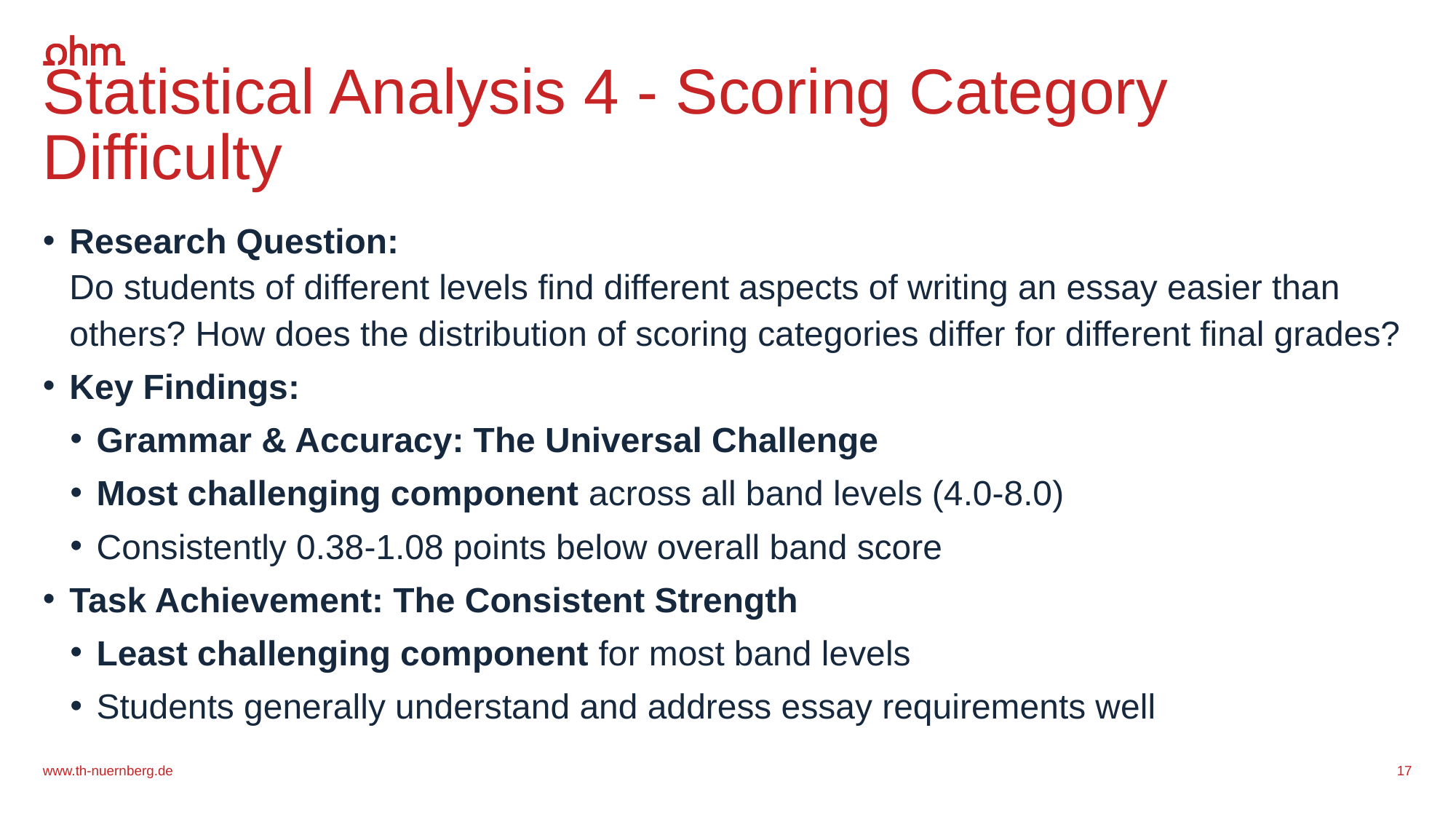

# Statistical Analysis 4 - Scoring Category Difficulty
Research Question:
Do students of different levels find different aspects of writing an essay easier than others? How does the distribution of scoring categories differ for different final grades?
Key Findings:
Grammar & Accuracy: The Universal Challenge
Most challenging component across all band levels (4.0-8.0)
Consistently 0.38-1.08 points below overall band score
Task Achievement: The Consistent Strength
Least challenging component for most band levels
Students generally understand and address essay requirements well

www.th-nuernberg.de
17